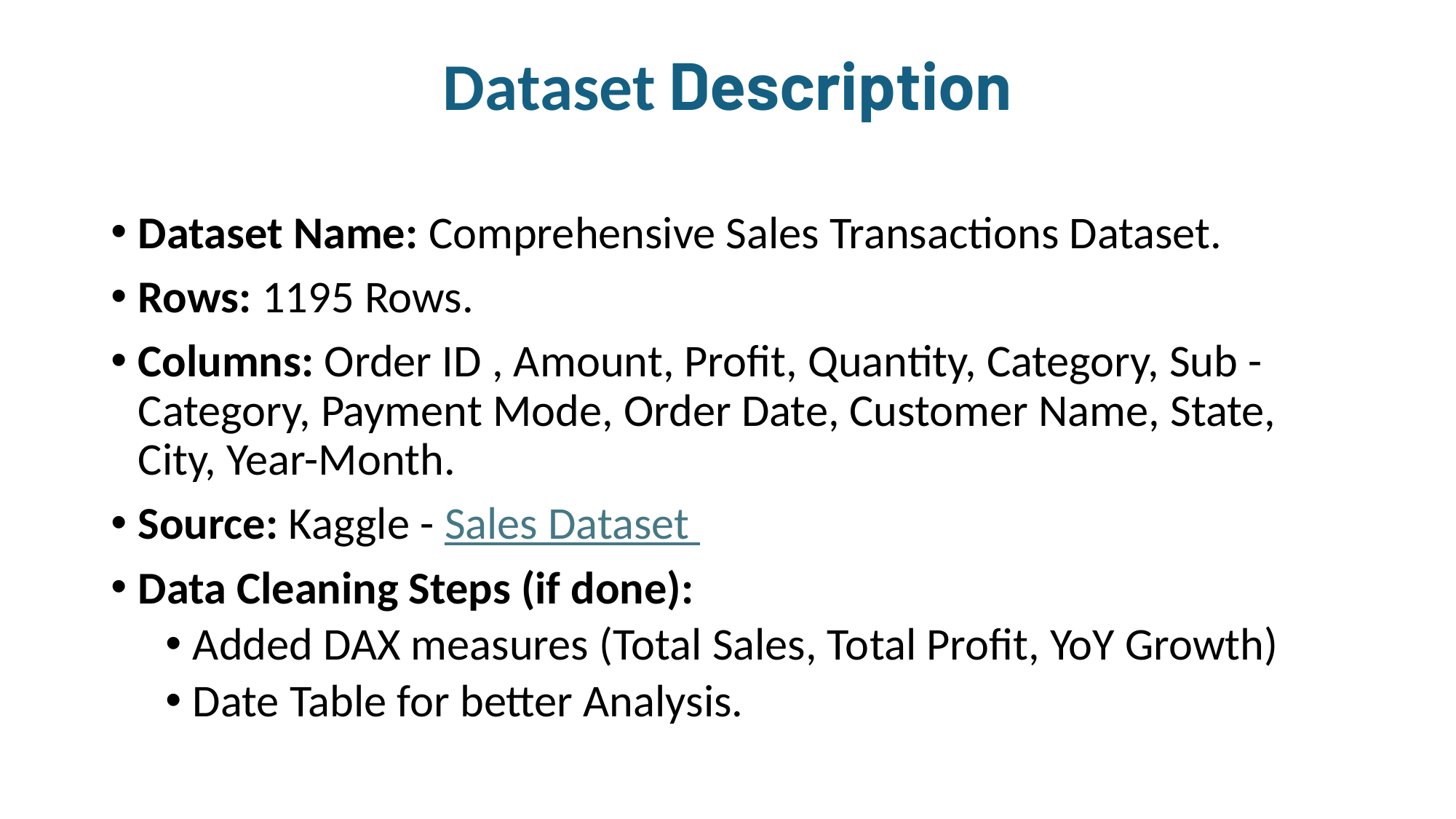

# Dataset Description

Dataset Name: Comprehensive Sales Transactions Dataset.
Rows: 1195 Rows.
Columns: Order ID , Amount, Profit, Quantity, Category, Sub -Category, Payment Mode, Order Date, Customer Name, State, City, Year-Month.
Source: Kaggle - Sales Dataset
Data Cleaning Steps (if done):
Added DAX measures (Total Sales, Total Profit, YoY Growth)
Date Table for better Analysis.